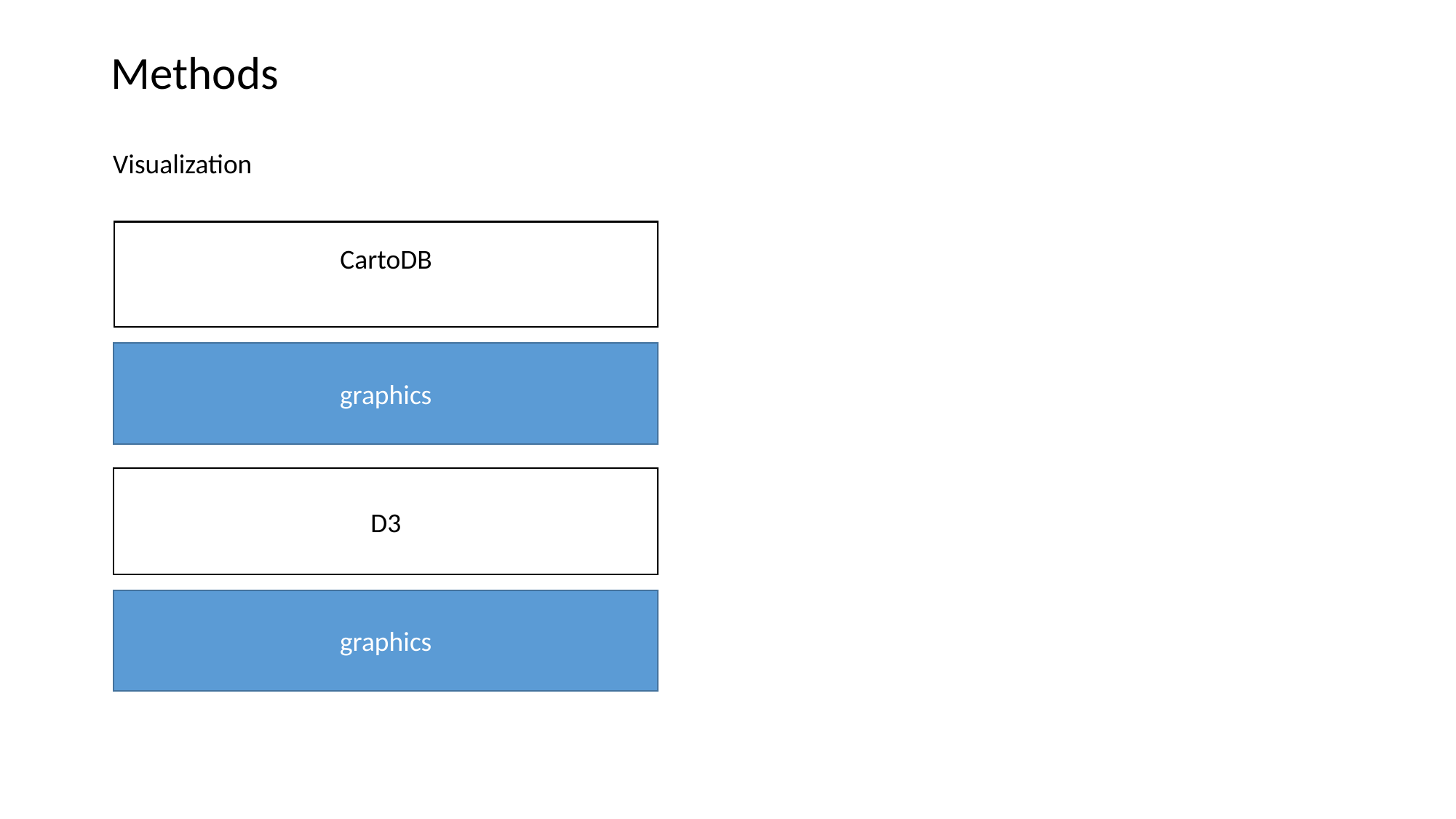

# Methods
Visualization
CartoDB

graphics
D3
graphics